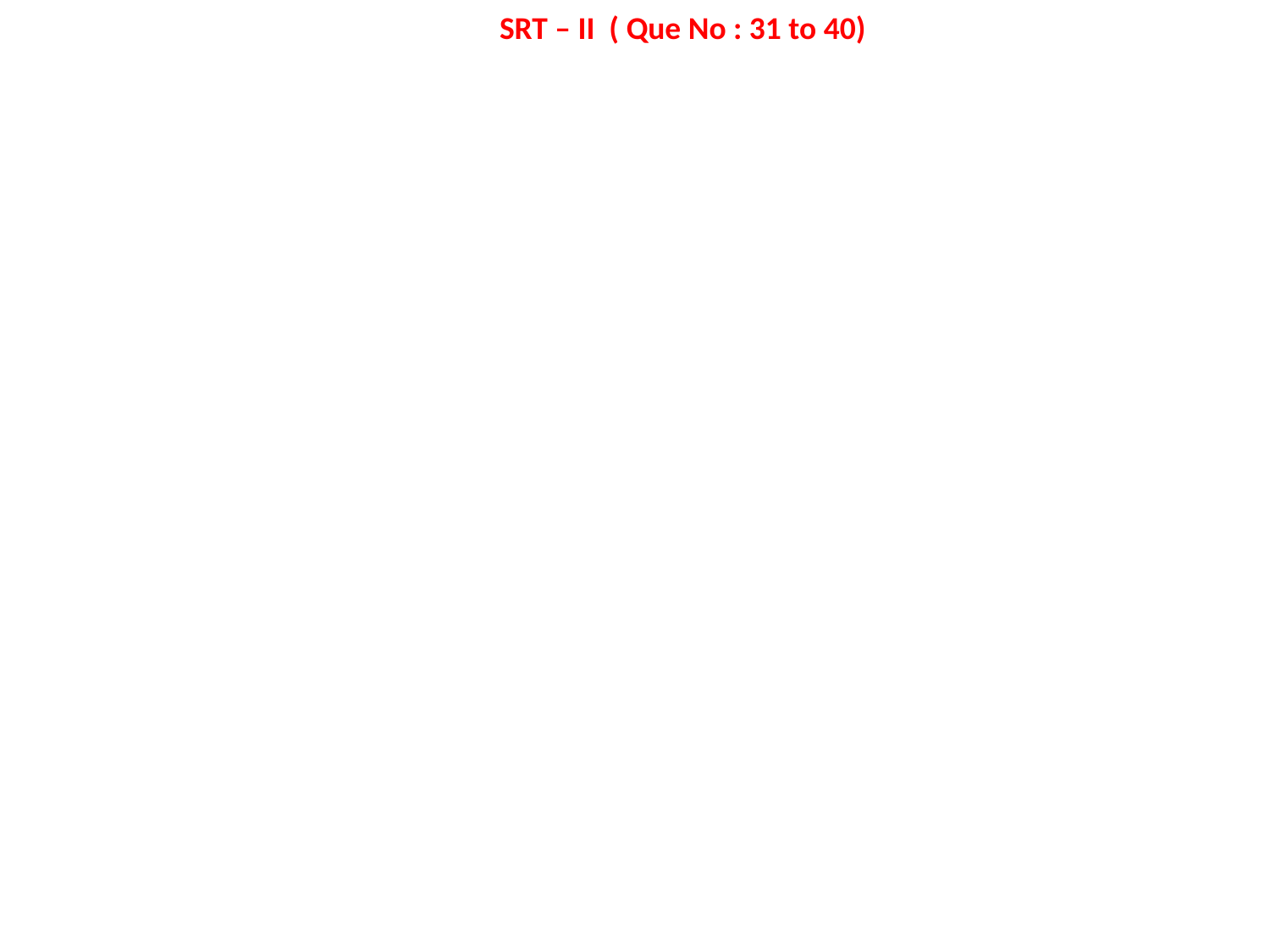

SRT – II  ( Que No : 31 to 40)